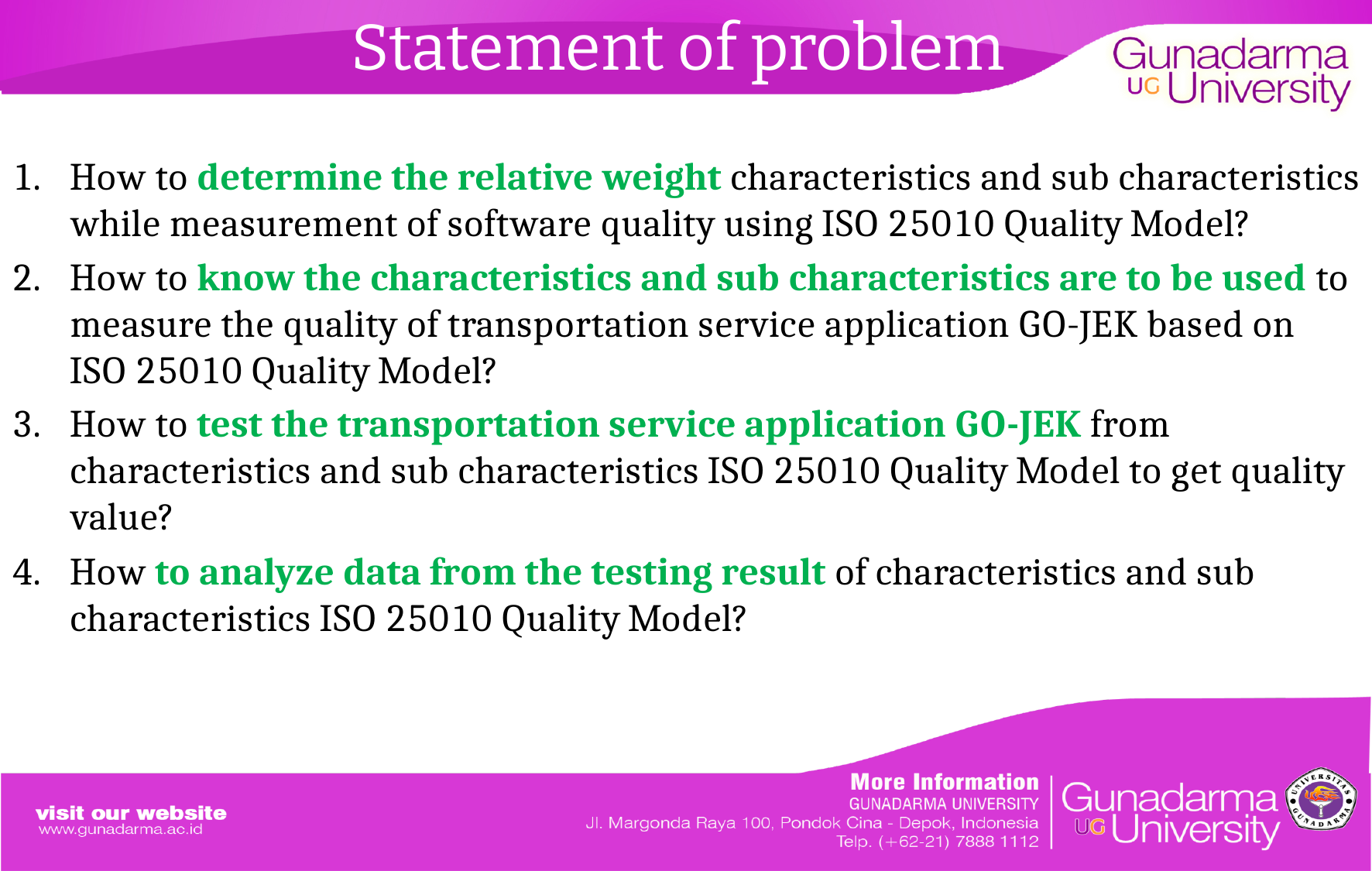

# Statement of problem
How to determine the relative weight characteristics and sub characteristics while measurement of software quality using ISO 25010 Quality Model?
How to know the characteristics and sub characteristics are to be used to measure the quality of transportation service application GO-JEK based on ISO 25010 Quality Model?
How to test the transportation service application GO-JEK from characteristics and sub characteristics ISO 25010 Quality Model to get quality value?
How to analyze data from the testing result of characteristics and sub characteristics ISO 25010 Quality Model?